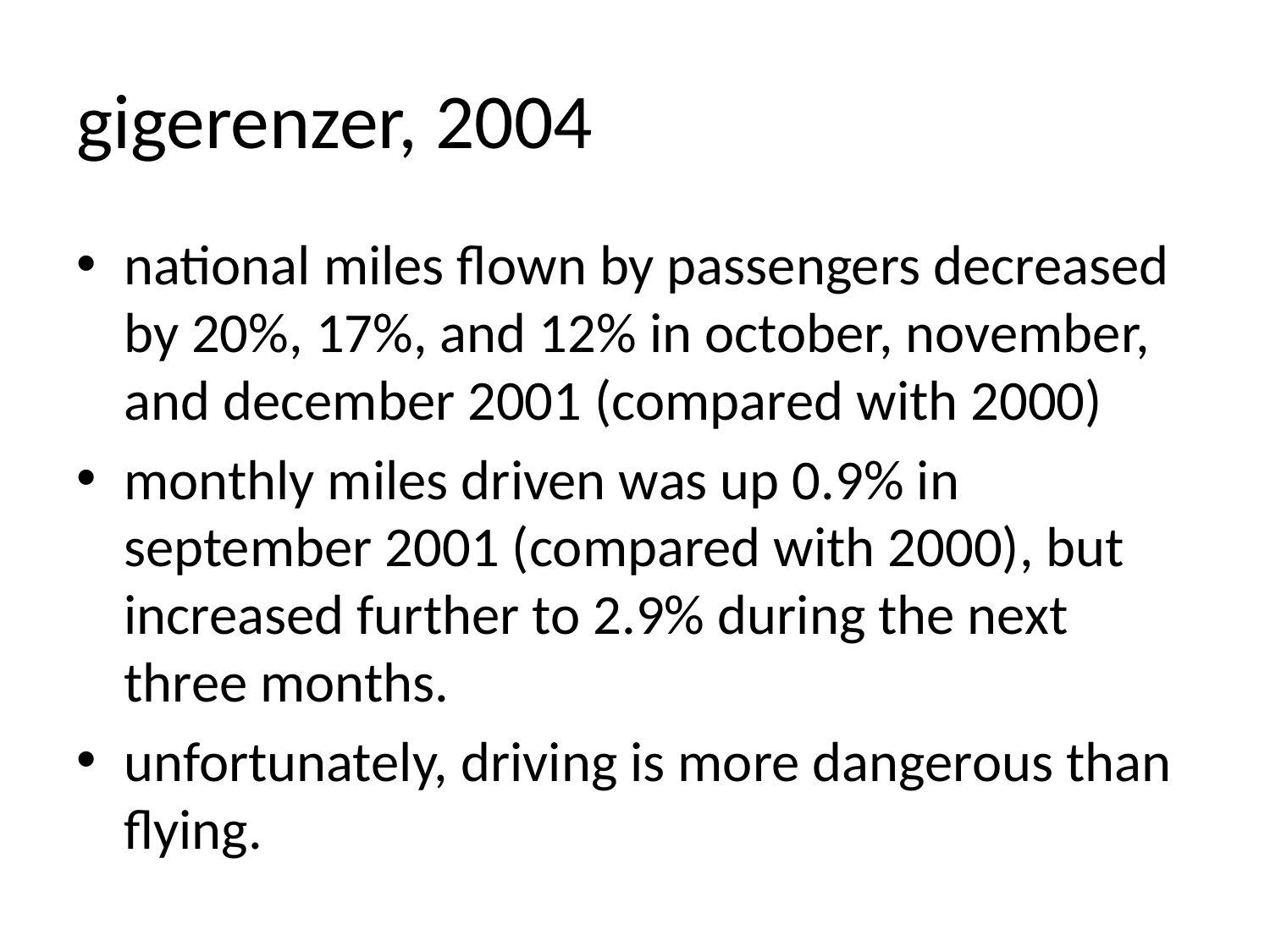

# gigerenzer, 2004
national miles flown by passengers decreased by 20%, 17%, and 12% in october, november, and december 2001 (compared with 2000)
monthly miles driven was up 0.9% in september 2001 (compared with 2000), but increased further to 2.9% during the next three months.
unfortunately, driving is more dangerous than flying.